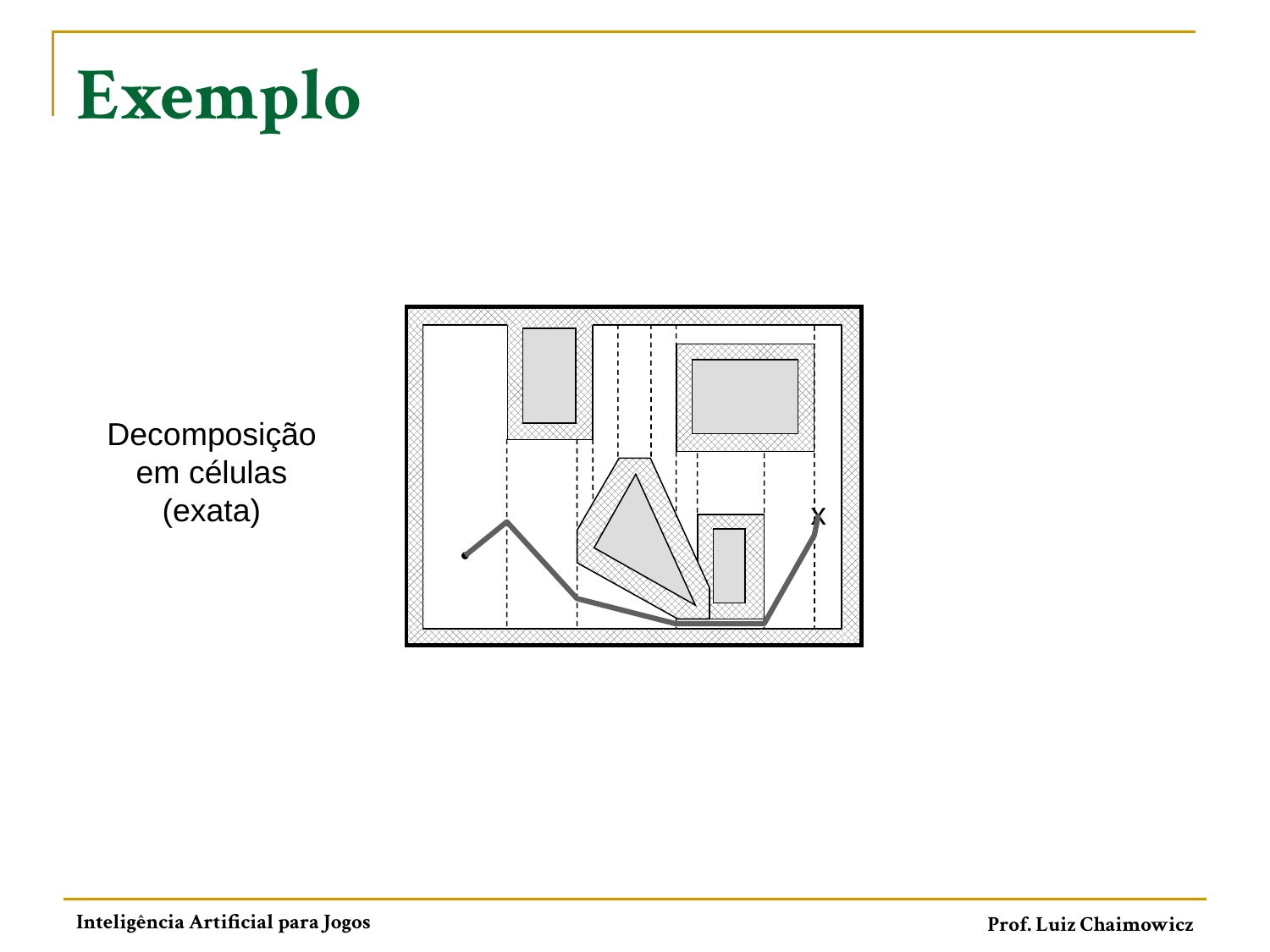

# Exemplo

x

Decomposição
em células
(exata)
Inteligência Artificial para Jogos